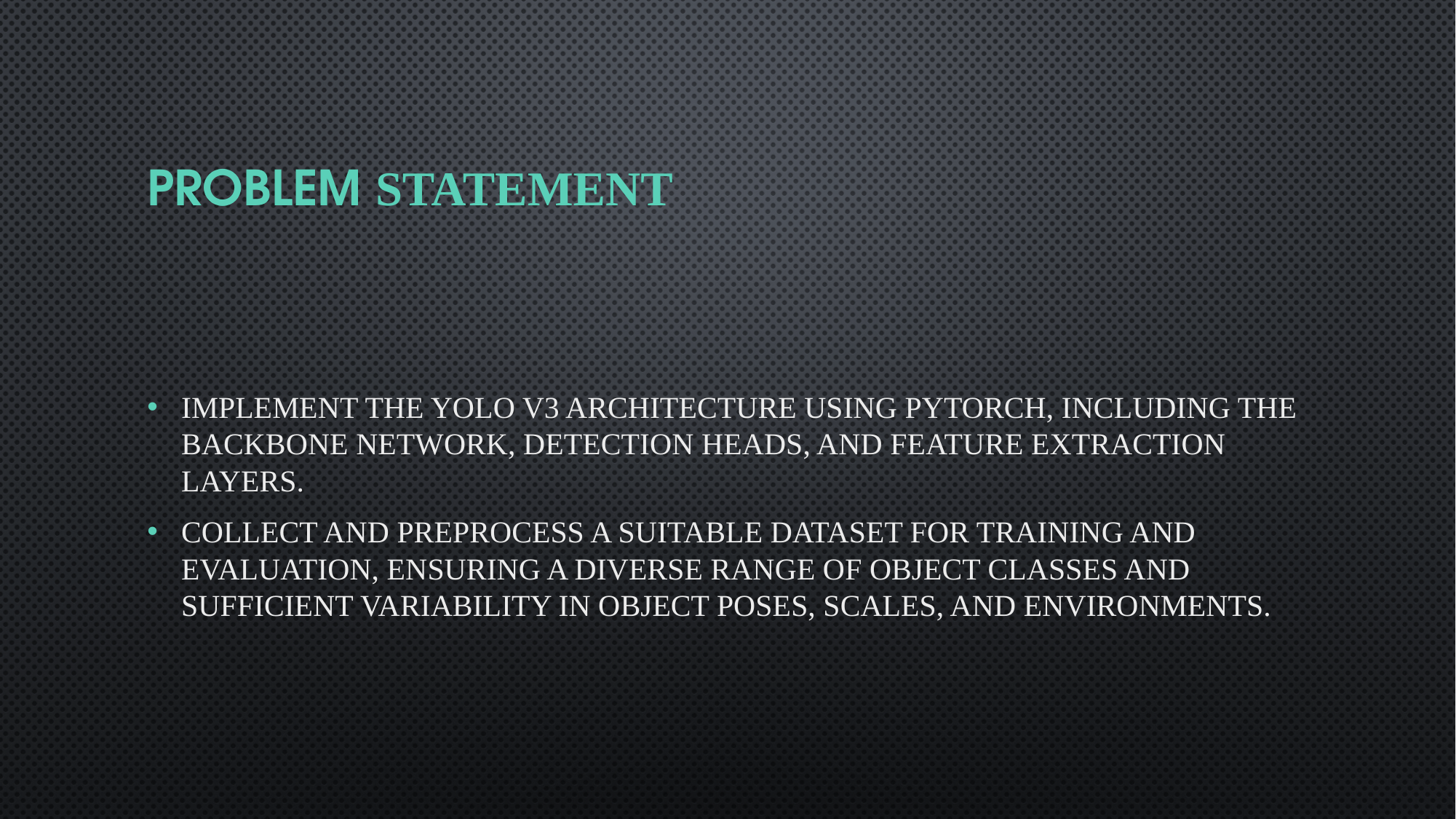

# Problem statement
implement the yolo v3 architecture using pytorch, including the backbone network, detection heads, and feature extraction layers.
collect and preprocess a suitable dataset for training and evaluation, ensuring a diverse range of object classes and sufficient variability in object poses, scales, and environments.